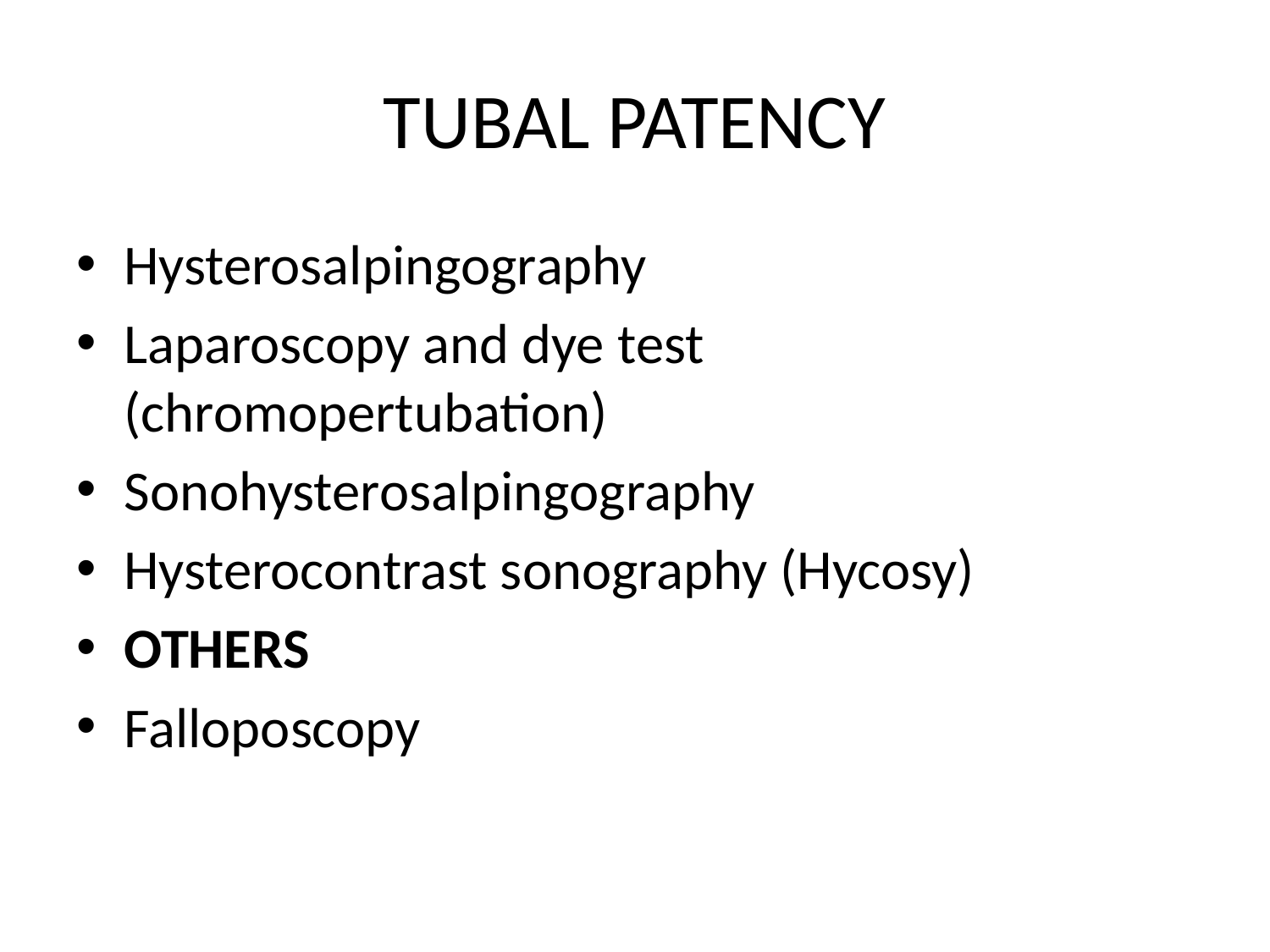

# TUBAL PATENCY
Hysterosalpingography
Laparoscopy and dye test (chromopertubation)
Sonohysterosalpingography
Hysterocontrast sonography (Hycosy)
OTHERS
Falloposcopy